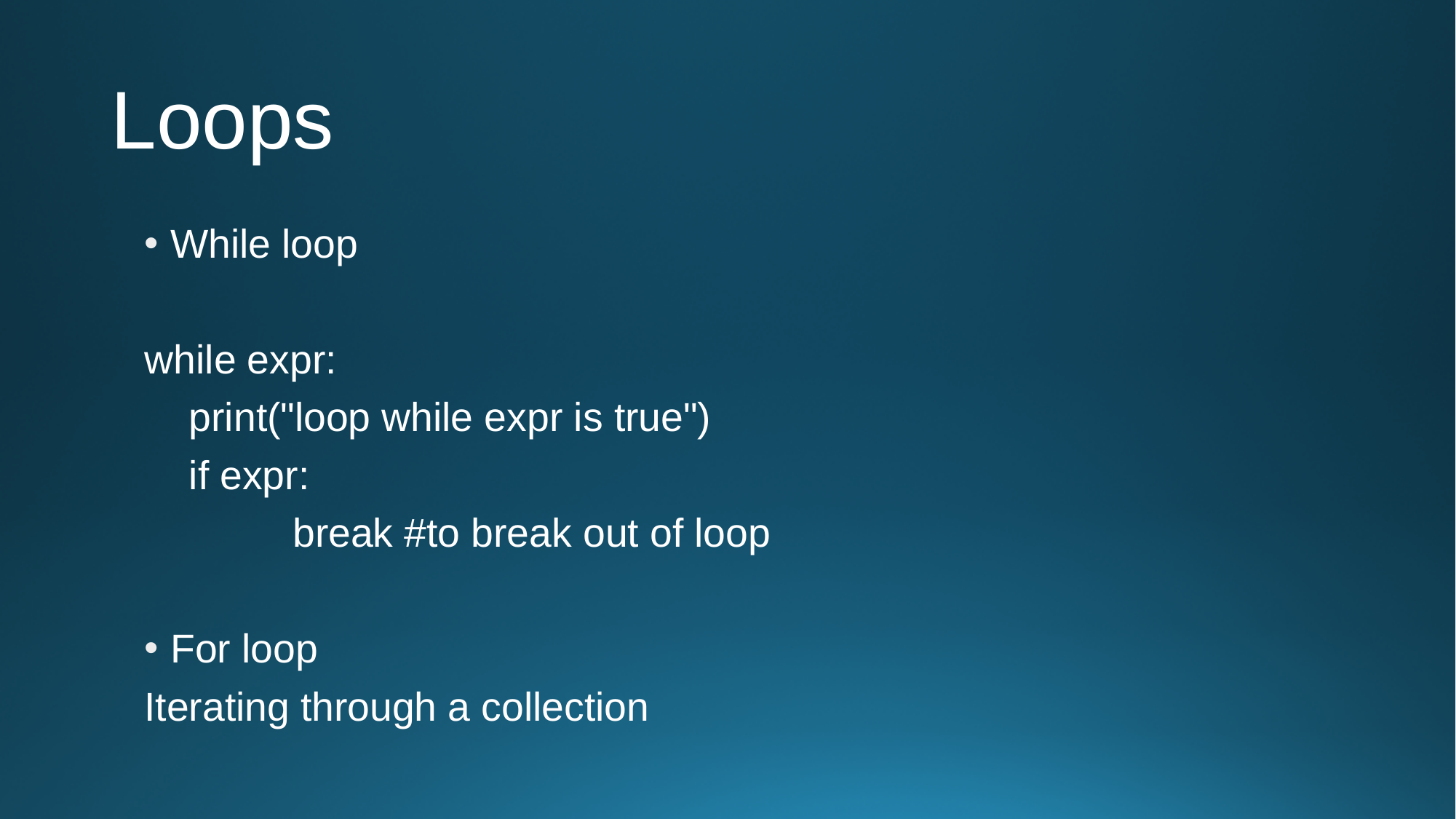

# Loops
While loop

while expr:
    print("loop while expr is true")
    if expr:
	    break #to break out of loop

For loop
Iterating through a collection